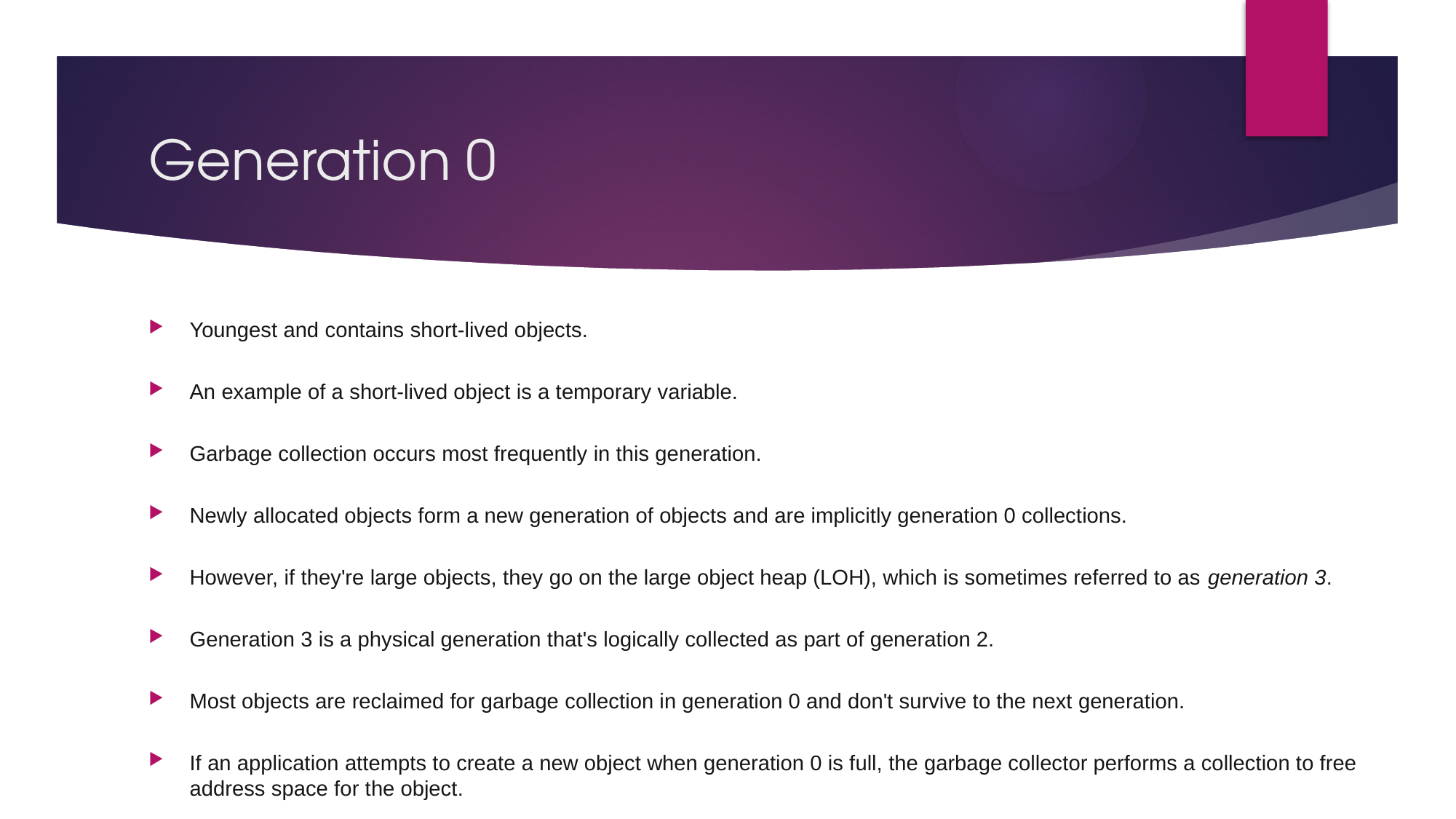

# Generation 0
Youngest and contains short-lived objects.
An example of a short-lived object is a temporary variable.
Garbage collection occurs most frequently in this generation.
Newly allocated objects form a new generation of objects and are implicitly generation 0 collections.
However, if they're large objects, they go on the large object heap (LOH), which is sometimes referred to as generation 3.
Generation 3 is a physical generation that's logically collected as part of generation 2.
Most objects are reclaimed for garbage collection in generation 0 and don't survive to the next generation.
If an application attempts to create a new object when generation 0 is full, the garbage collector performs a collection to free address space for the object.
GC starts by examining the objects in generation 0 rather than all objects in the managed heap.
A collection of generation 0 alone often reclaims enough memory to enable the application to continue creating new objects.